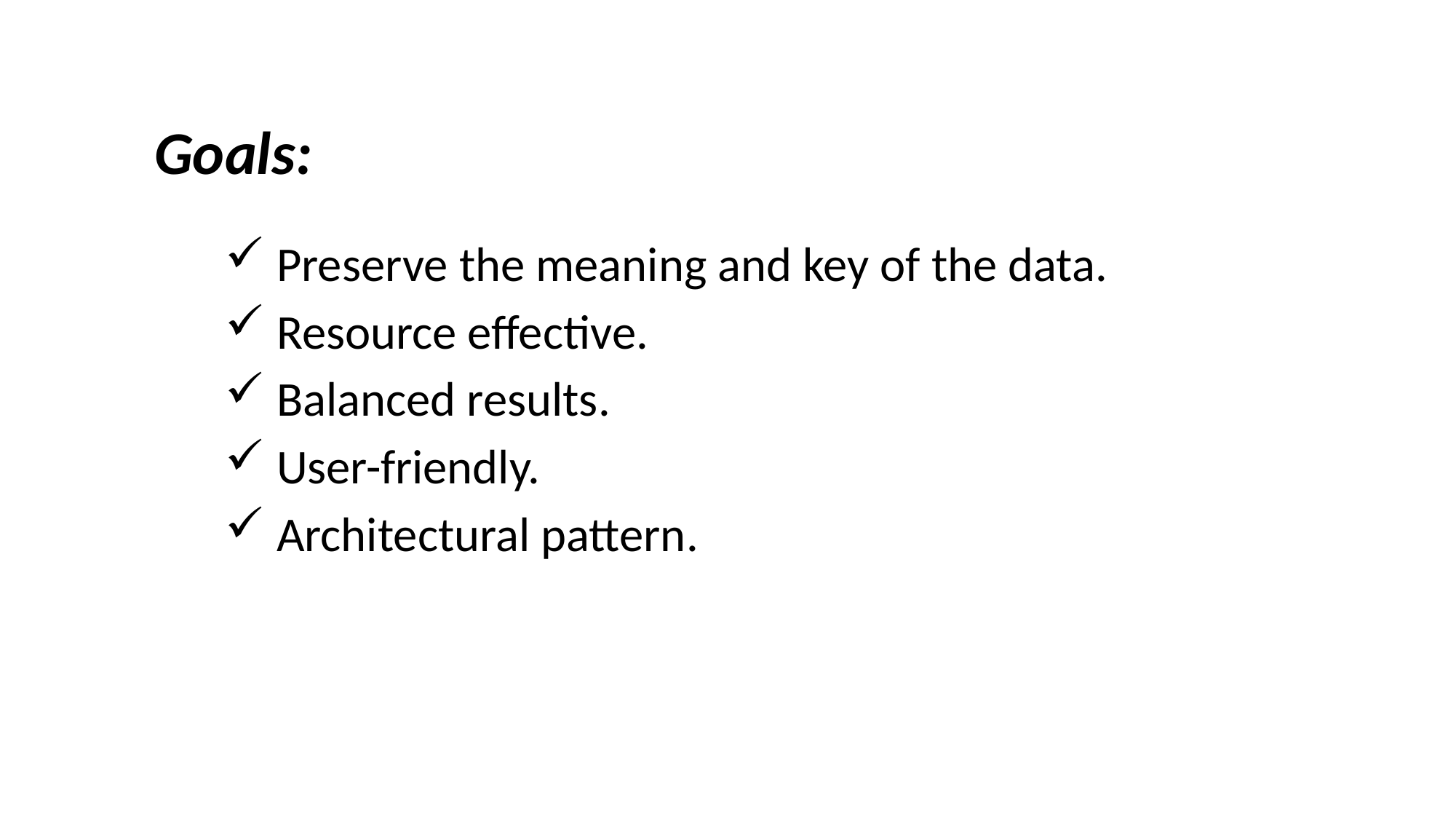

Goals:
 Preserve the meaning and key of the data.
 Resource effective.
 Balanced results.
 User-friendly.
 Architectural pattern.